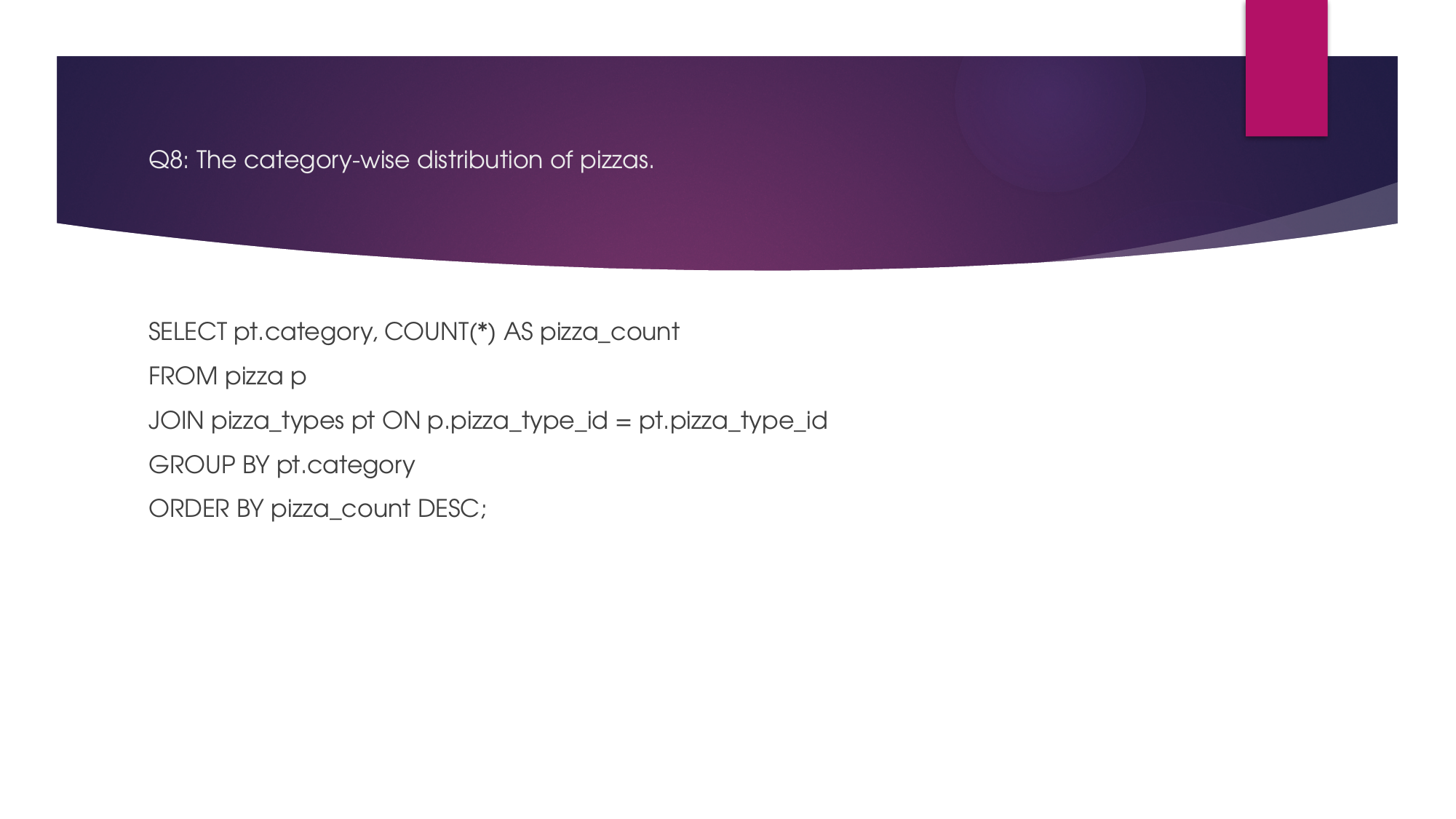

# Q8: The category-wise distribution of pizzas.
SELECT pt.category, COUNT(*) AS pizza_count
FROM pizza p
JOIN pizza_types pt ON p.pizza_type_id = pt.pizza_type_id
GROUP BY pt.category
ORDER BY pizza_count DESC;